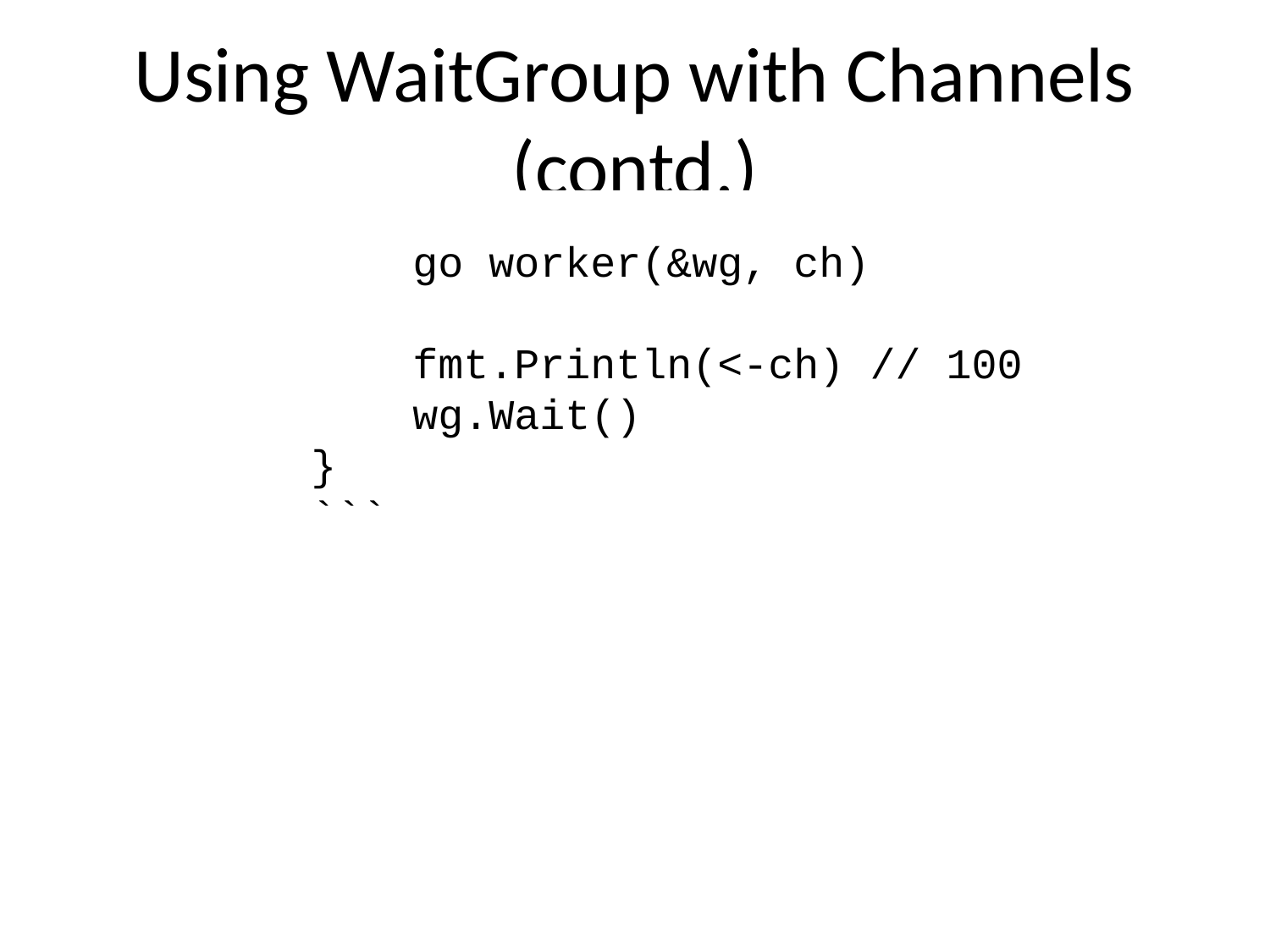

# Using WaitGroup with Channels (contd.)

    go worker(&wg, ch)
    fmt.Println(<-ch) // 100
    wg.Wait()
}
```